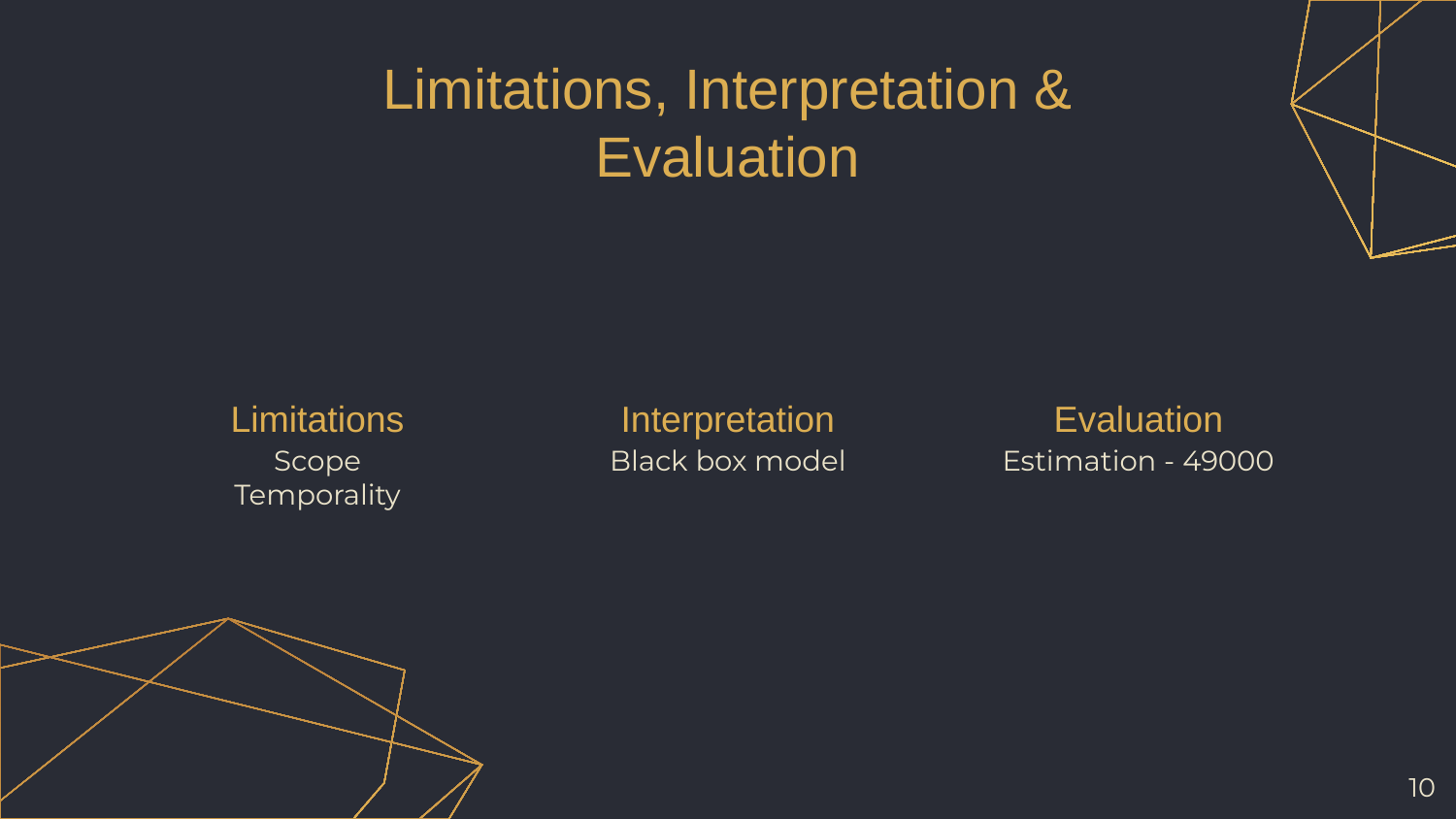

# Limitations, Interpretation & Evaluation
Limitations
Interpretation
Evaluation
Scope
Temporality
Black box model

Estimation - 49000

10